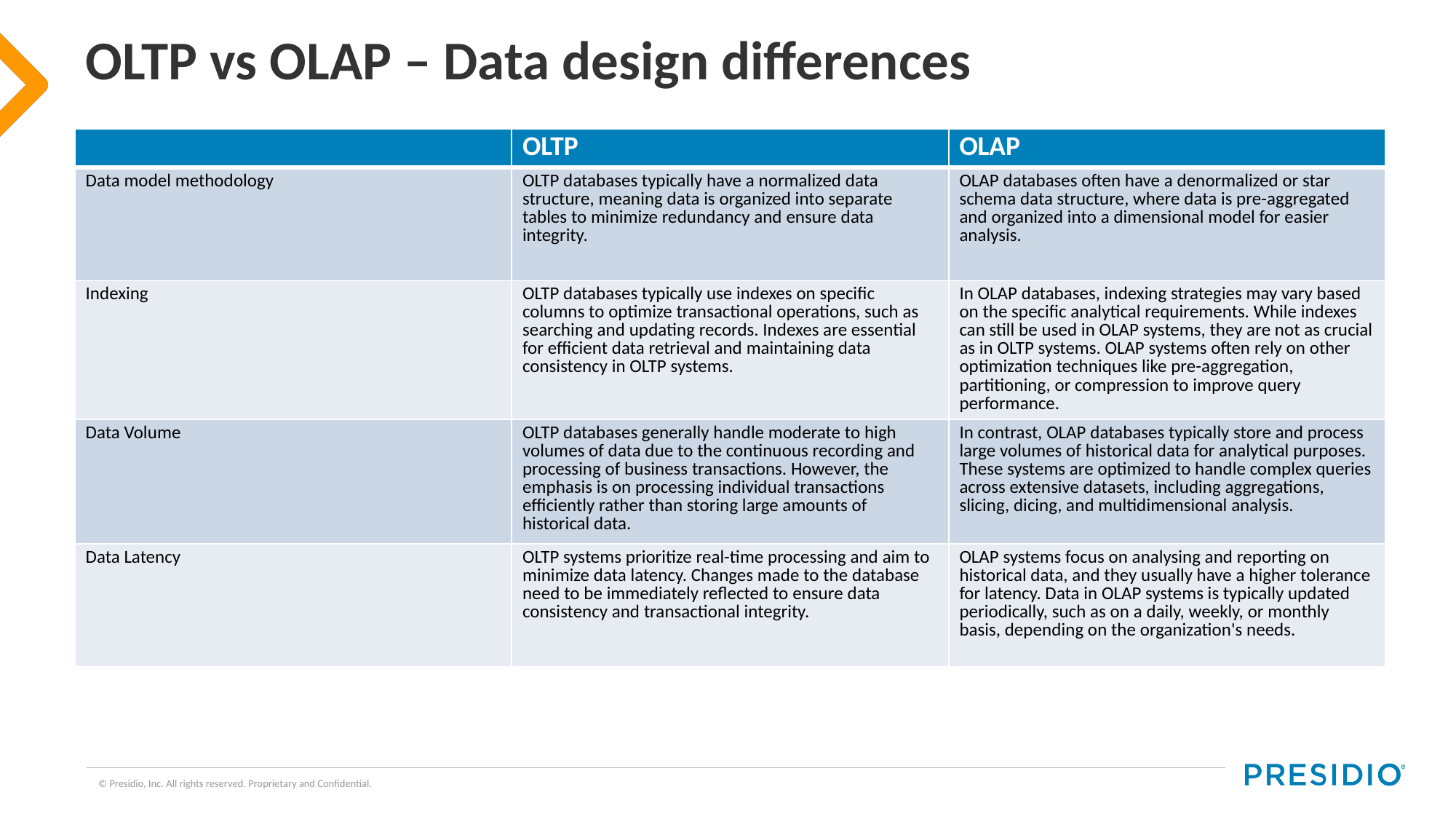

# OLTP vs OLAP – Data design differences
|  | OLTP | OLAP |
| --- | --- | --- |
| Data model methodology | OLTP databases typically have a normalized data structure, meaning data is organized into separate tables to minimize redundancy and ensure data integrity. | OLAP databases often have a denormalized or star schema data structure, where data is pre-aggregated and organized into a dimensional model for easier analysis. |
| Indexing | OLTP databases typically use indexes on specific columns to optimize transactional operations, such as searching and updating records. Indexes are essential for efficient data retrieval and maintaining data consistency in OLTP systems. | In OLAP databases, indexing strategies may vary based on the specific analytical requirements. While indexes can still be used in OLAP systems, they are not as crucial as in OLTP systems. OLAP systems often rely on other optimization techniques like pre-aggregation, partitioning, or compression to improve query performance. |
| Data Volume | OLTP databases generally handle moderate to high volumes of data due to the continuous recording and processing of business transactions. However, the emphasis is on processing individual transactions efficiently rather than storing large amounts of historical data. | In contrast, OLAP databases typically store and process large volumes of historical data for analytical purposes. These systems are optimized to handle complex queries across extensive datasets, including aggregations, slicing, dicing, and multidimensional analysis. |
| Data Latency | OLTP systems prioritize real-time processing and aim to minimize data latency. Changes made to the database need to be immediately reflected to ensure data consistency and transactional integrity. | OLAP systems focus on analysing and reporting on historical data, and they usually have a higher tolerance for latency. Data in OLAP systems is typically updated periodically, such as on a daily, weekly, or monthly basis, depending on the organization's needs. |